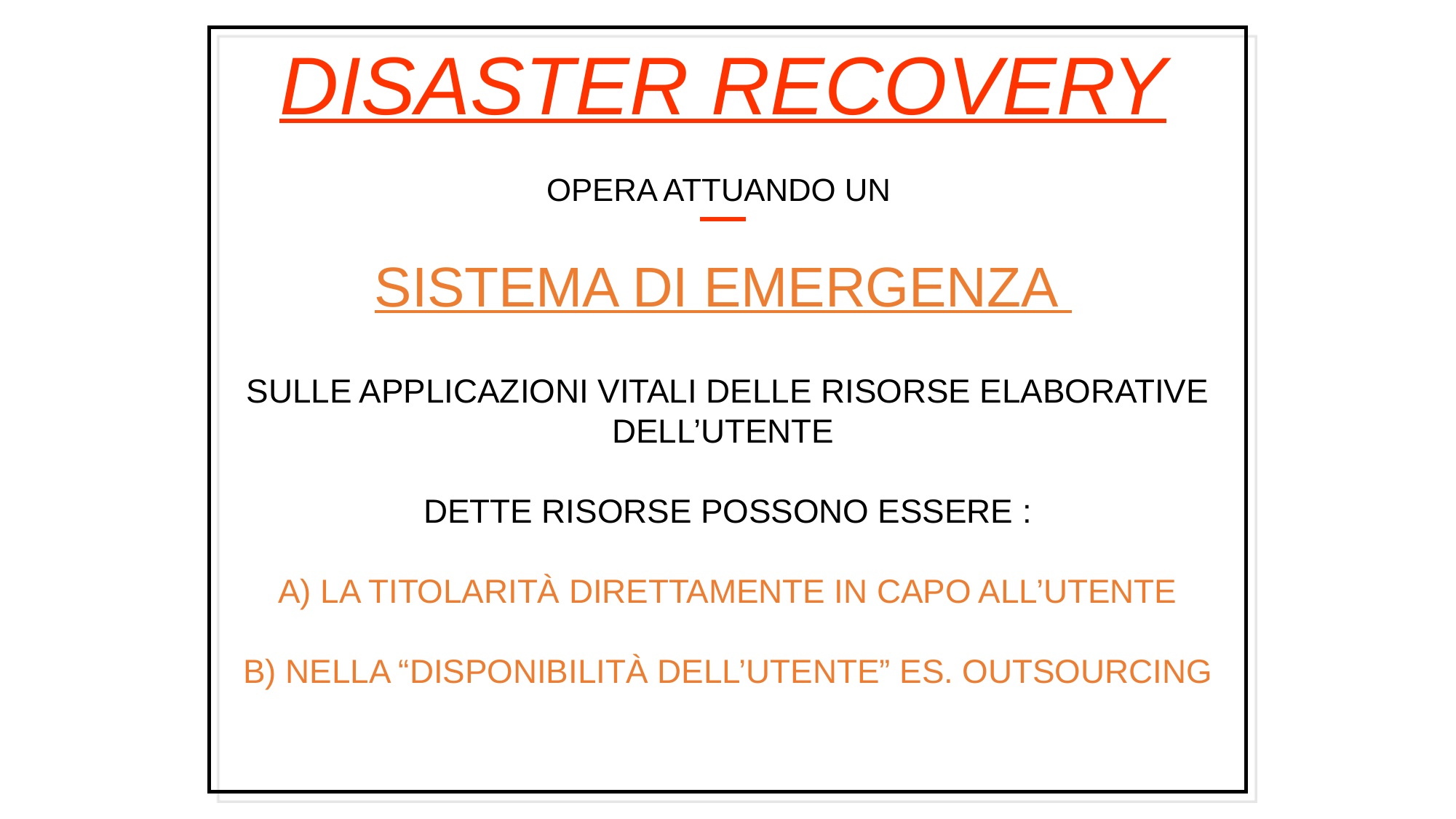

DISASTER RECOVERY
OPERA ATTUANDO UN

SISTEMA DI EMERGENZA
SULLE APPLICAZIONI VITALI DELLE RISORSE ELABORATIVE DELL’UTENTE

DETTE RISORSE POSSONO ESSERE :

A) LA TITOLARITÀ DIRETTAMENTE IN CAPO ALL’UTENTE

B) NELLA “DISPONIBILITÀ DELL’UTENTE” ES. OUTSOURCING